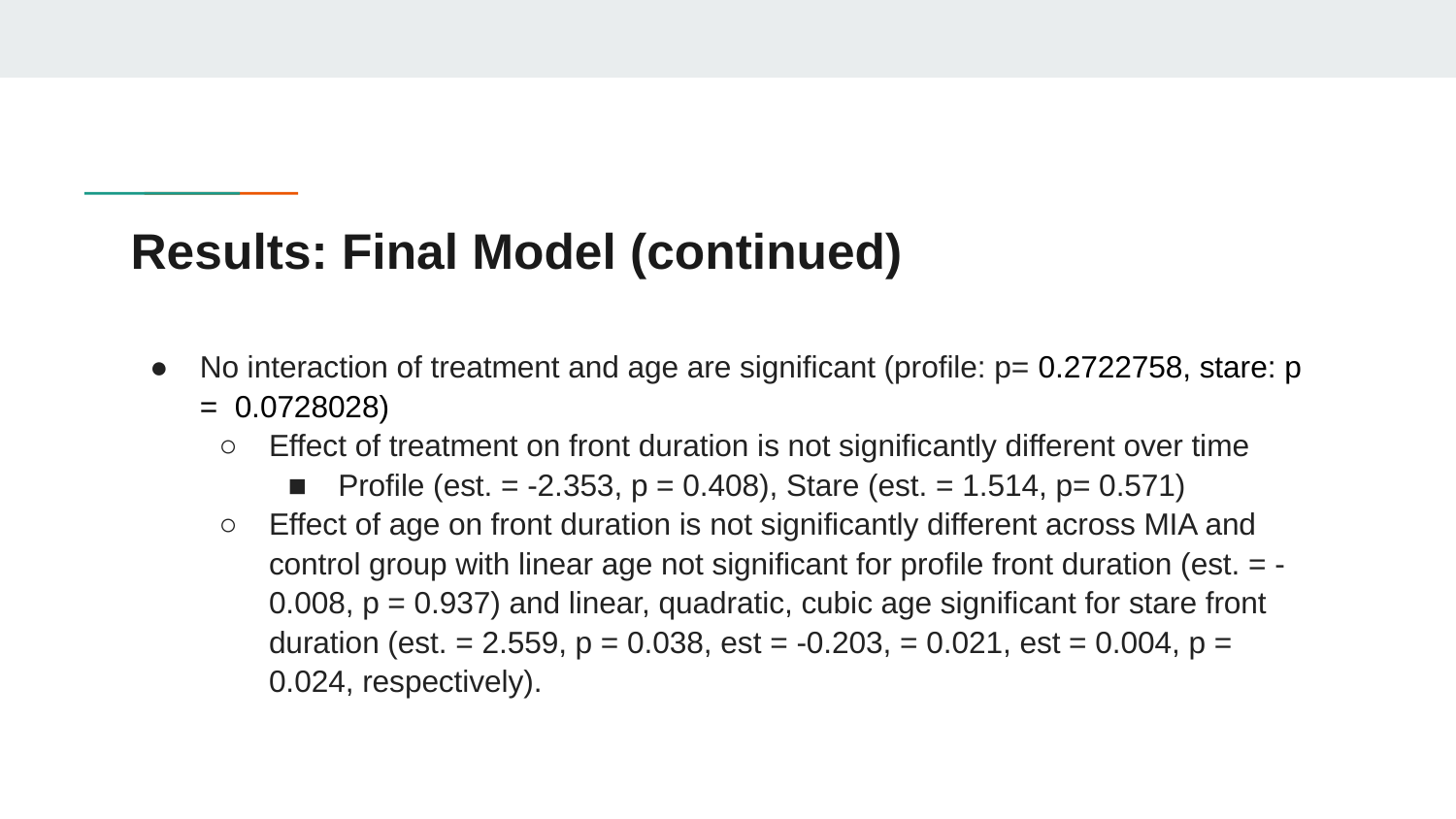

# Results: Final Model (continued)
No interaction of treatment and age are significant (profile: p= 0.2722758, stare: p =  0.0728028)
Effect of treatment on front duration is not significantly different over time
Profile (est. = -2.353, p = 0.408), Stare (est. = 1.514, p= 0.571)
Effect of age on front duration is not significantly different across MIA and control group with linear age not significant for profile front duration (est. = -0.008, p = 0.937) and linear, quadratic, cubic age significant for stare front duration (est. = 2.559, p = 0.038, est = -0.203, = 0.021, est = 0.004, p = 0.024, respectively).